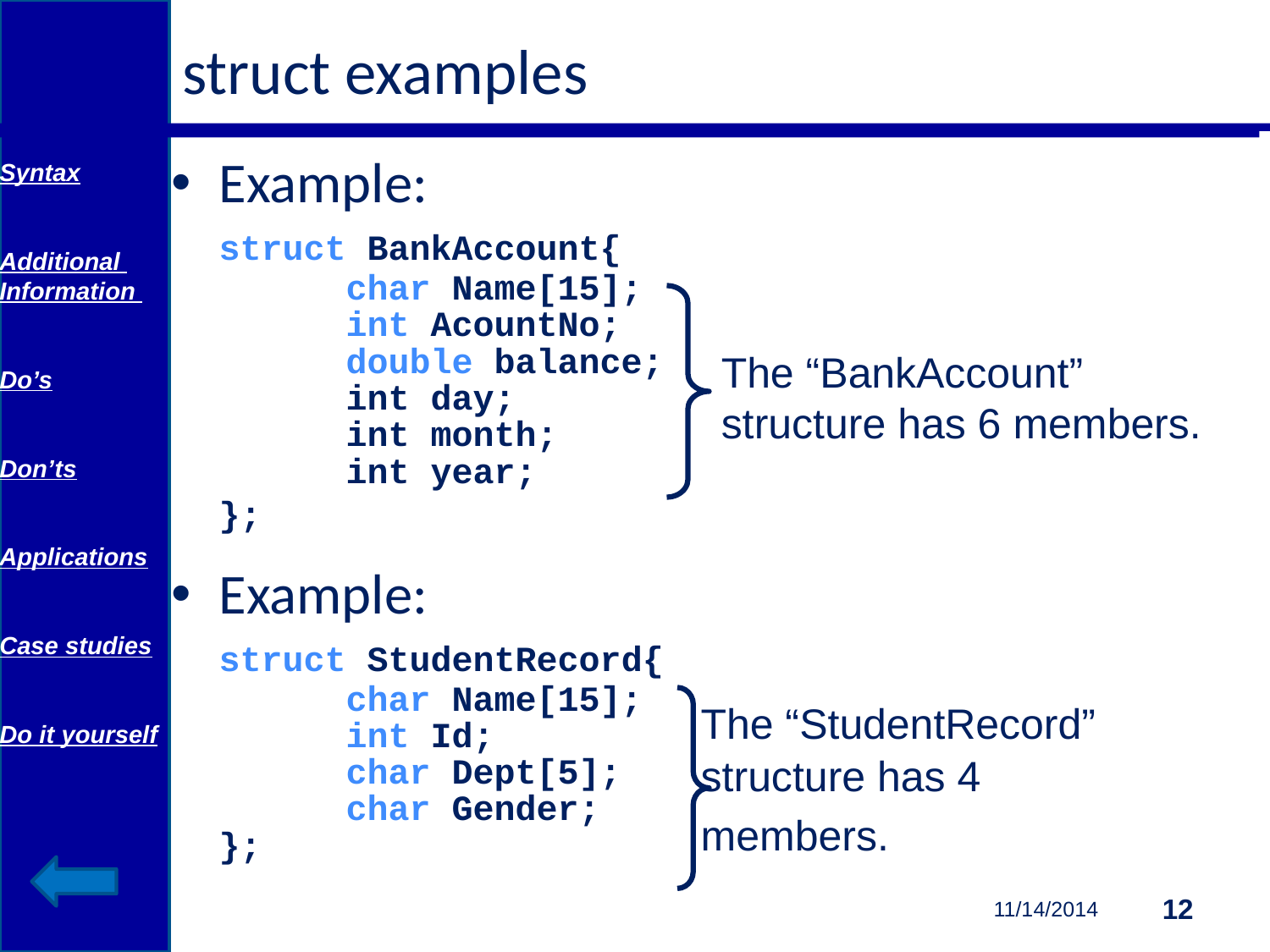

# struct examples
Example:
	struct BankAccount{
		char Name[15];
		int AcountNo;
		double balance;
		int day;
		int month;
		int year;
	};

Example:
	struct StudentRecord{
		char Name[15];
		int Id;
		char Dept[5];
		char Gender;
	};
Syntax

Additional Information

Do’s

Don’ts

Applications

Case studies

Do it yourself

	The “BankAccount”
structure has 6 members.
	The “StudentRecord”
structure has 4
	members.

12
11/14/2014